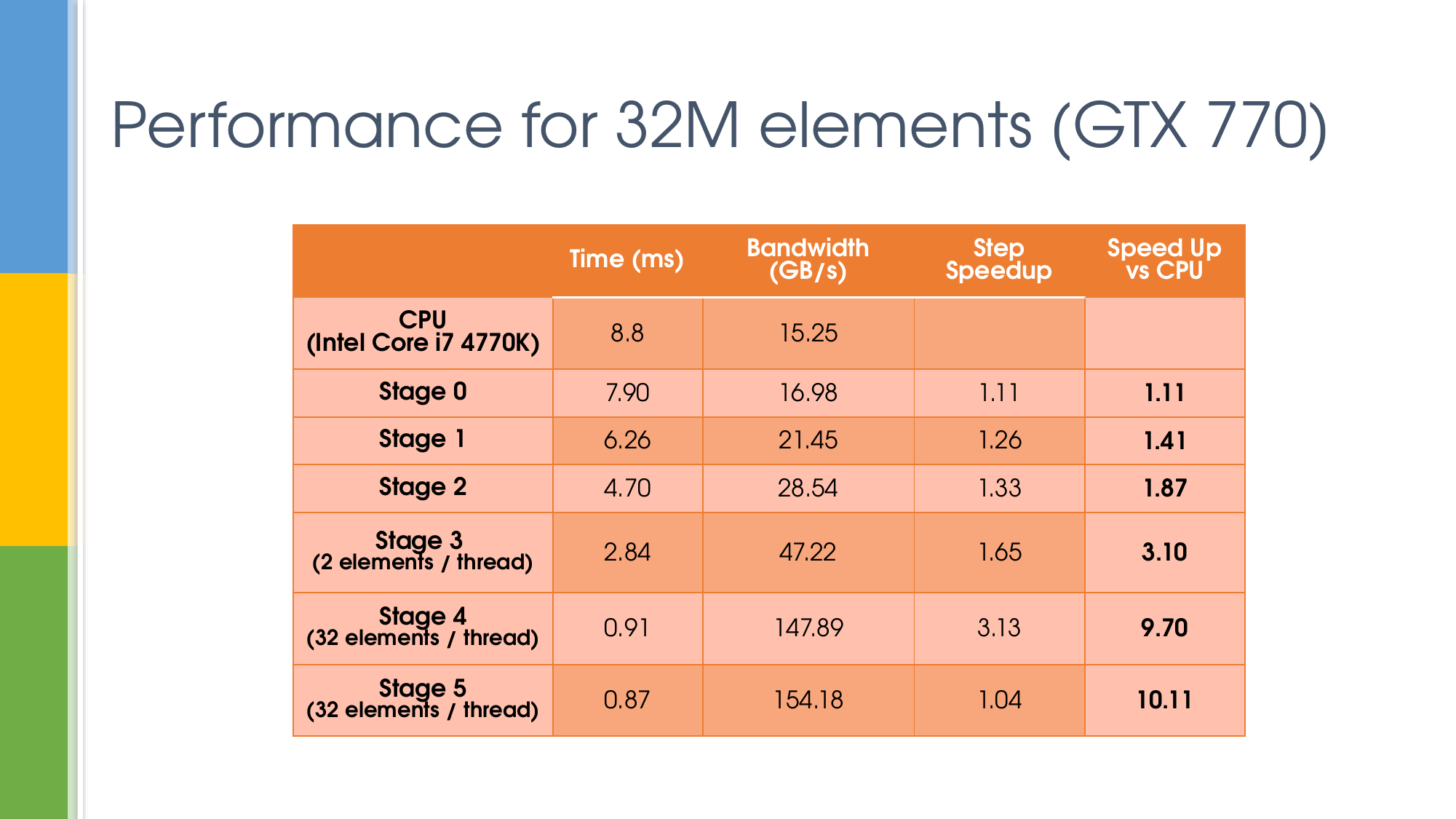

# Performance for 32M elements (GTX 770)
|  | Time (ms) | Bandwidth (GB/s) | Step Speedup | Speed Up vs CPU |
| --- | --- | --- | --- | --- |
| CPU (Intel Core i7 4770K) | 8.8 | 15.25 |  |  |
| Stage 0 | 7.90 | 16.98 | 1.11 | 1.11 |
| Stage 1 | 6.26 | 21.45 | 1.26 | 1.41 |
| Stage 2 | 4.70 | 28.54 | 1.33 | 1.87 |
| Stage 3 (2 elements / thread) | 2.84 | 47.22 | 1.65 | 3.10 |
| Stage 4 (32 elements / thread) | 0.91 | 147.89 | 3.13 | 9.70 |
| Stage 5 (32 elements / thread) | 0.87 | 154.18 | 1.04 | 10.11 |